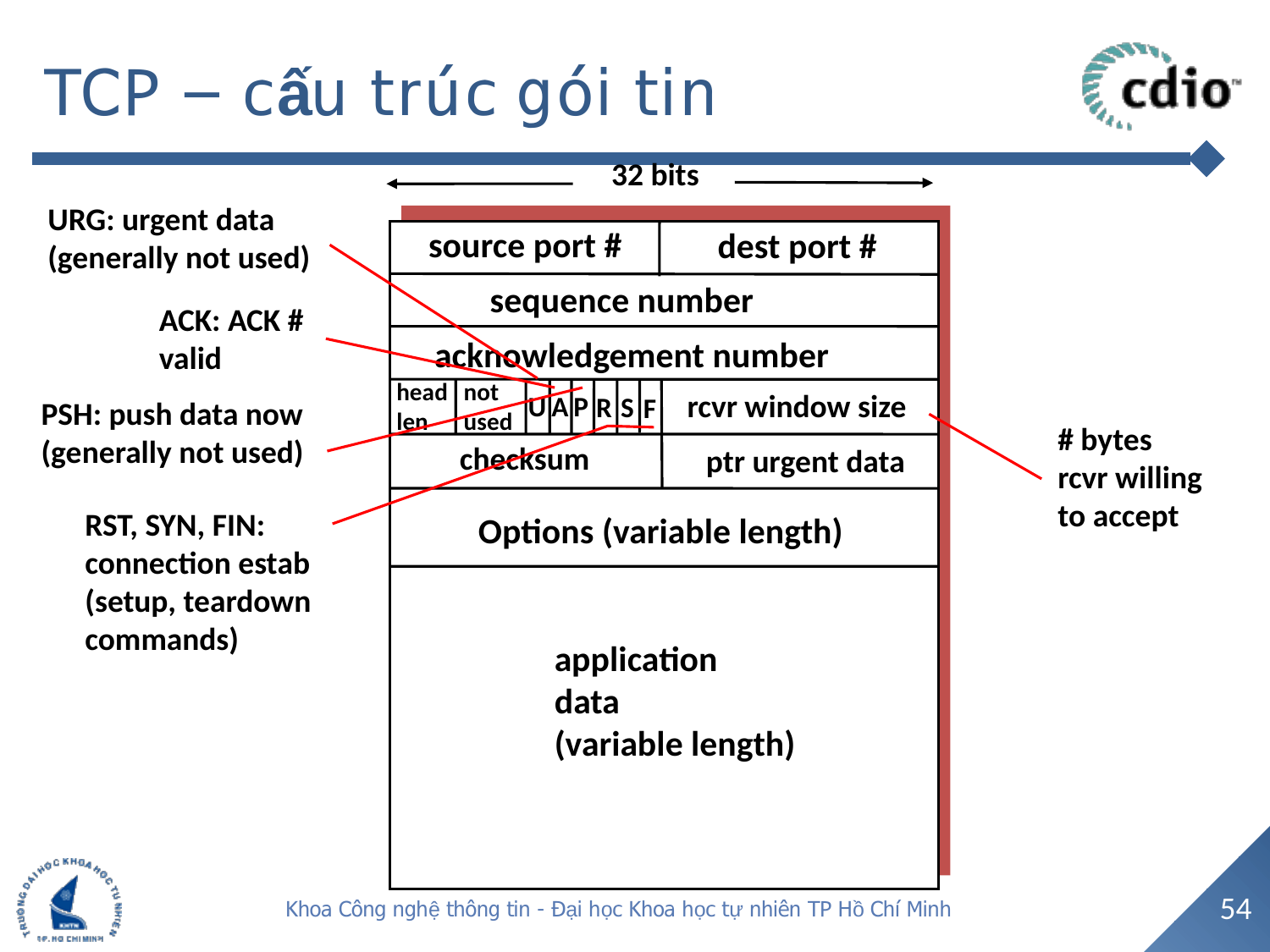

# TCP – cấu trúc gói tin
32 bits

URG: urgent data
(generally not used)

source port #
dest port #

sequence number

ACK: ACK #
valid

acknowledgement number

head
len
not
used

rcvr window size

U
A
P
R
S
F
PSH: push data now
(generally not used)

# bytes
rcvr willing
to accept

checksum

ptr urgent data

RST, SYN, FIN:
connection estab
(setup, teardown
commands)
Options (variable length)

application
data
(variable length)
54
Khoa Công nghệ thông tin - Đại học Khoa học tự nhiên TP Hồ Chí Minh